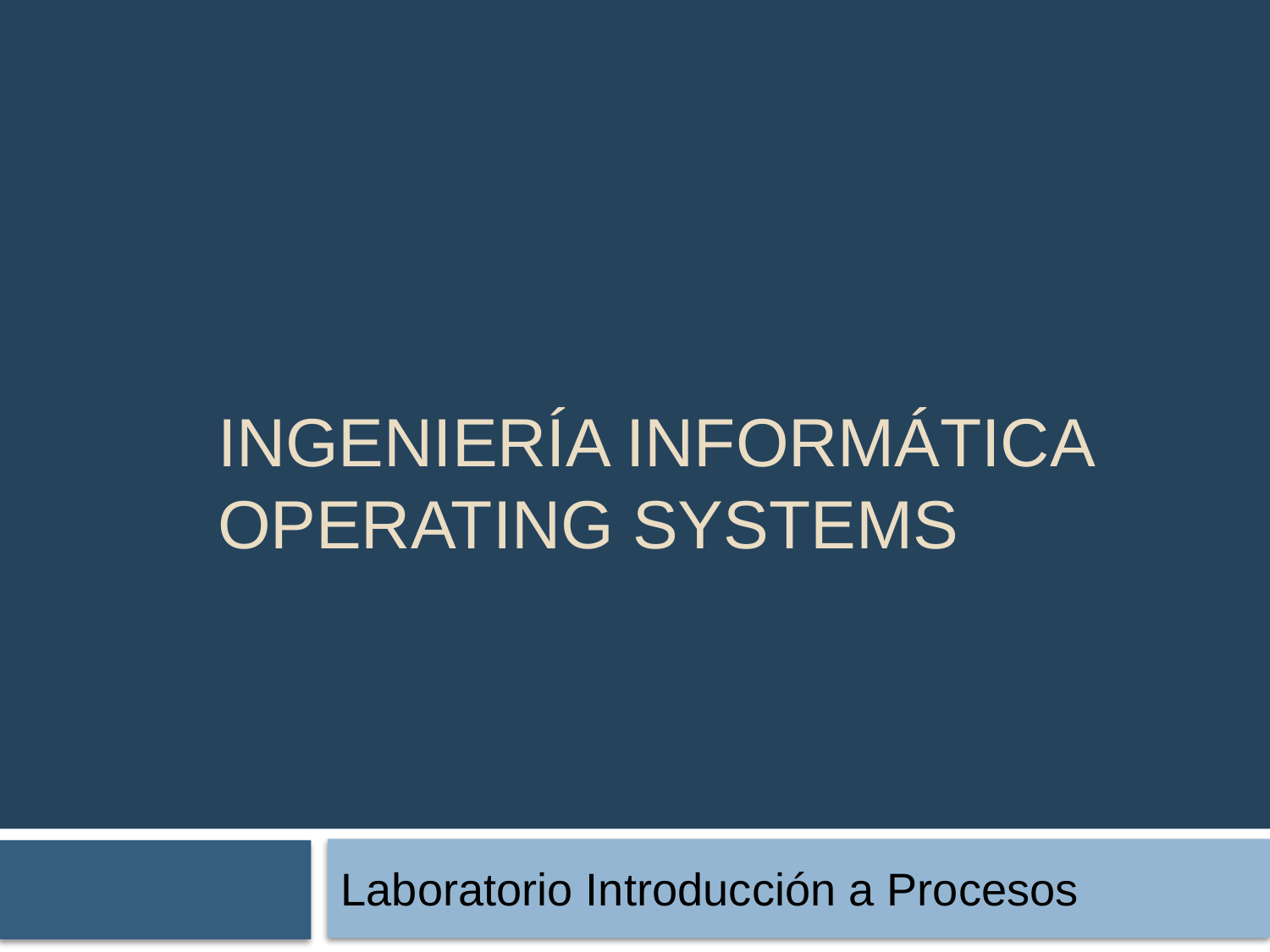

# INGENIERÍA INFORMÁTICA OperaTing Systems
Laboratorio Introducción a Procesos